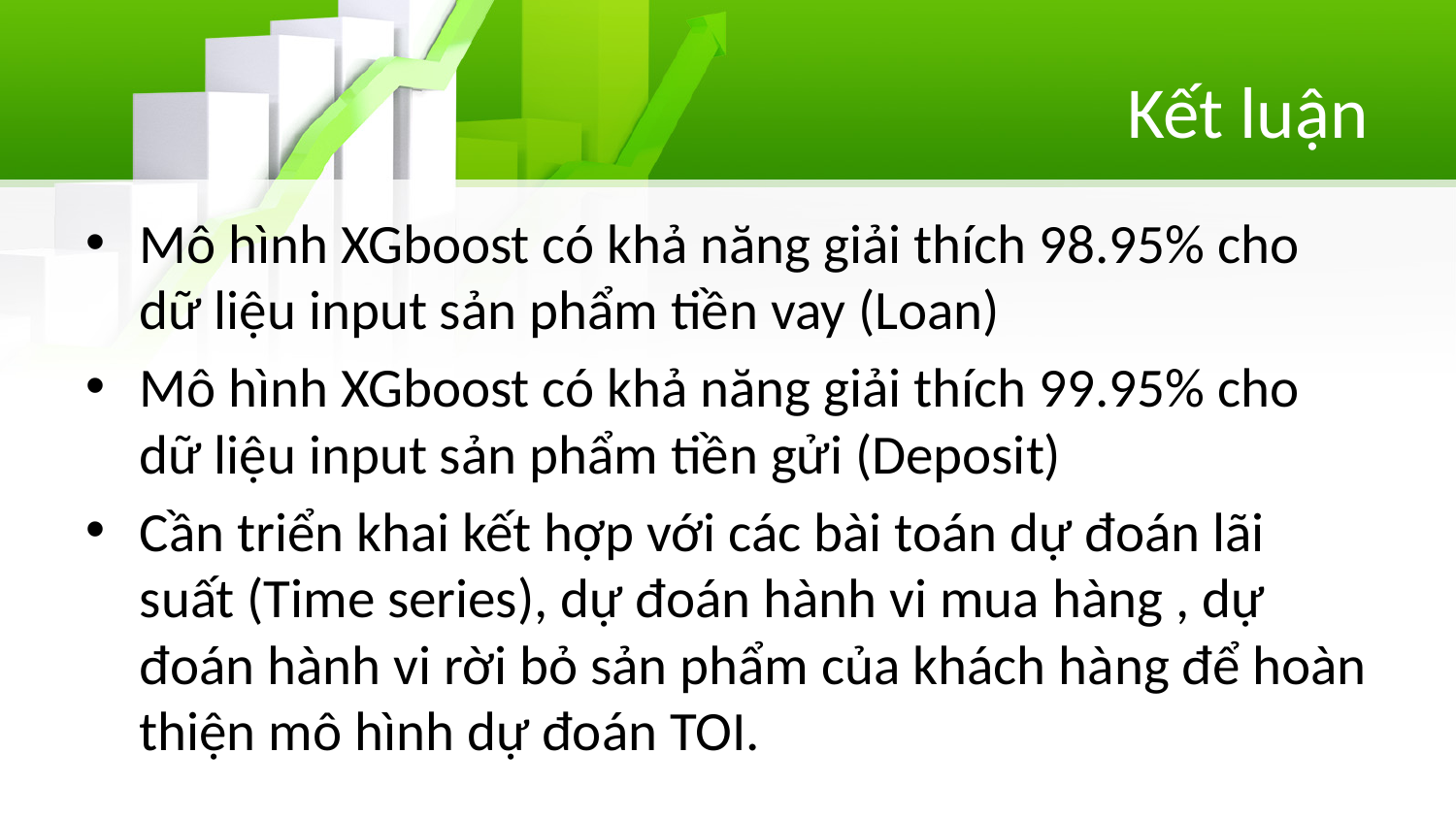

# Kết luận
Mô hình XGboost có khả năng giải thích 98.95% cho dữ liệu input sản phẩm tiền vay (Loan)
Mô hình XGboost có khả năng giải thích 99.95% cho dữ liệu input sản phẩm tiền gửi (Deposit)
Cần triển khai kết hợp với các bài toán dự đoán lãi suất (Time series), dự đoán hành vi mua hàng , dự đoán hành vi rời bỏ sản phẩm của khách hàng để hoàn thiện mô hình dự đoán TOI.